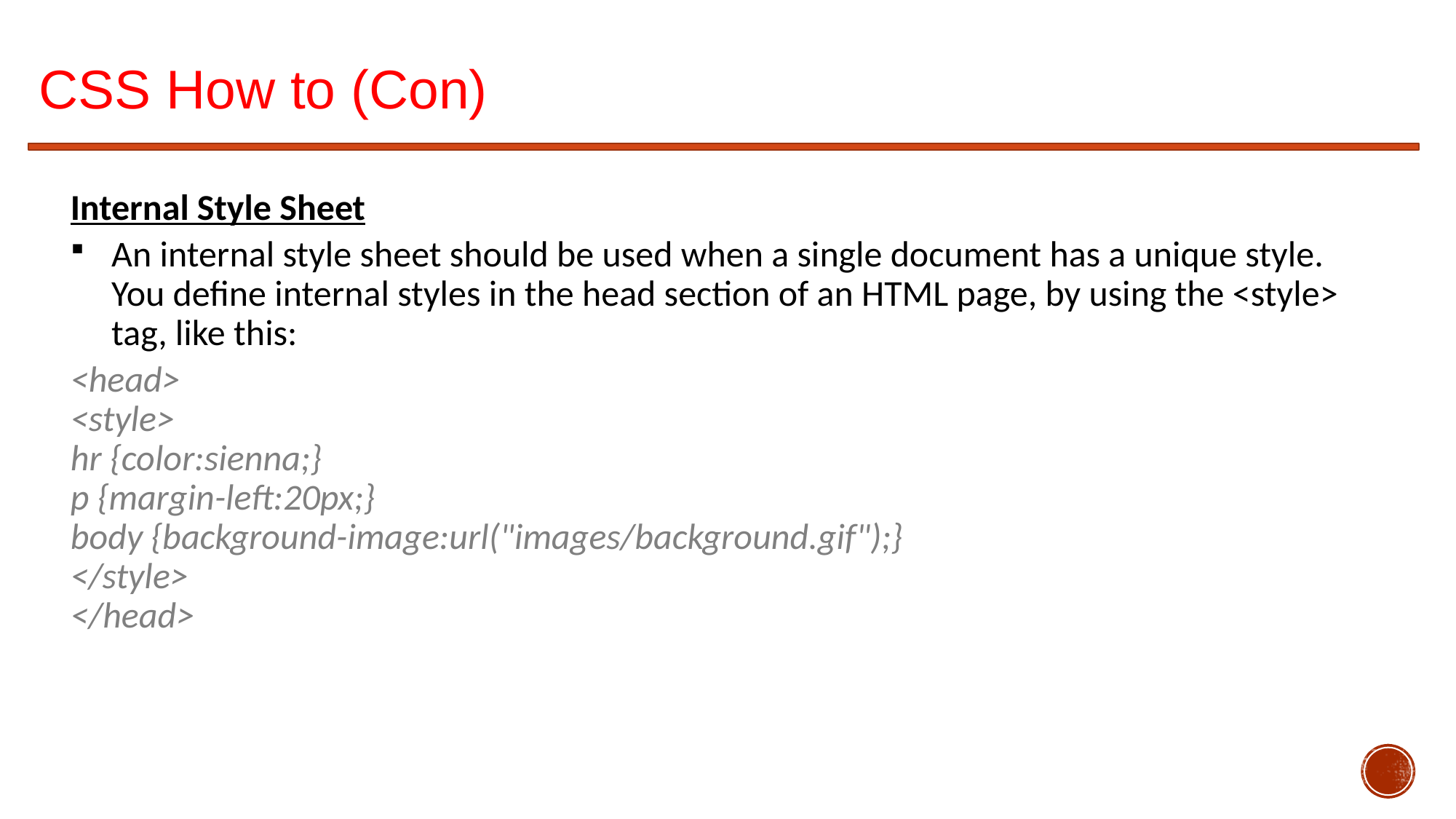

CSS How to (Con)

Internal Style Sheet
An internal style sheet should be used when a single document has a unique style. You define internal styles in the head section of an HTML page, by using the <style> tag, like this:
<head>
<style>
hr {color:sienna;}
p {margin-left:20px;}
body {background-image:url("images/background.gif");}
</style>
</head>